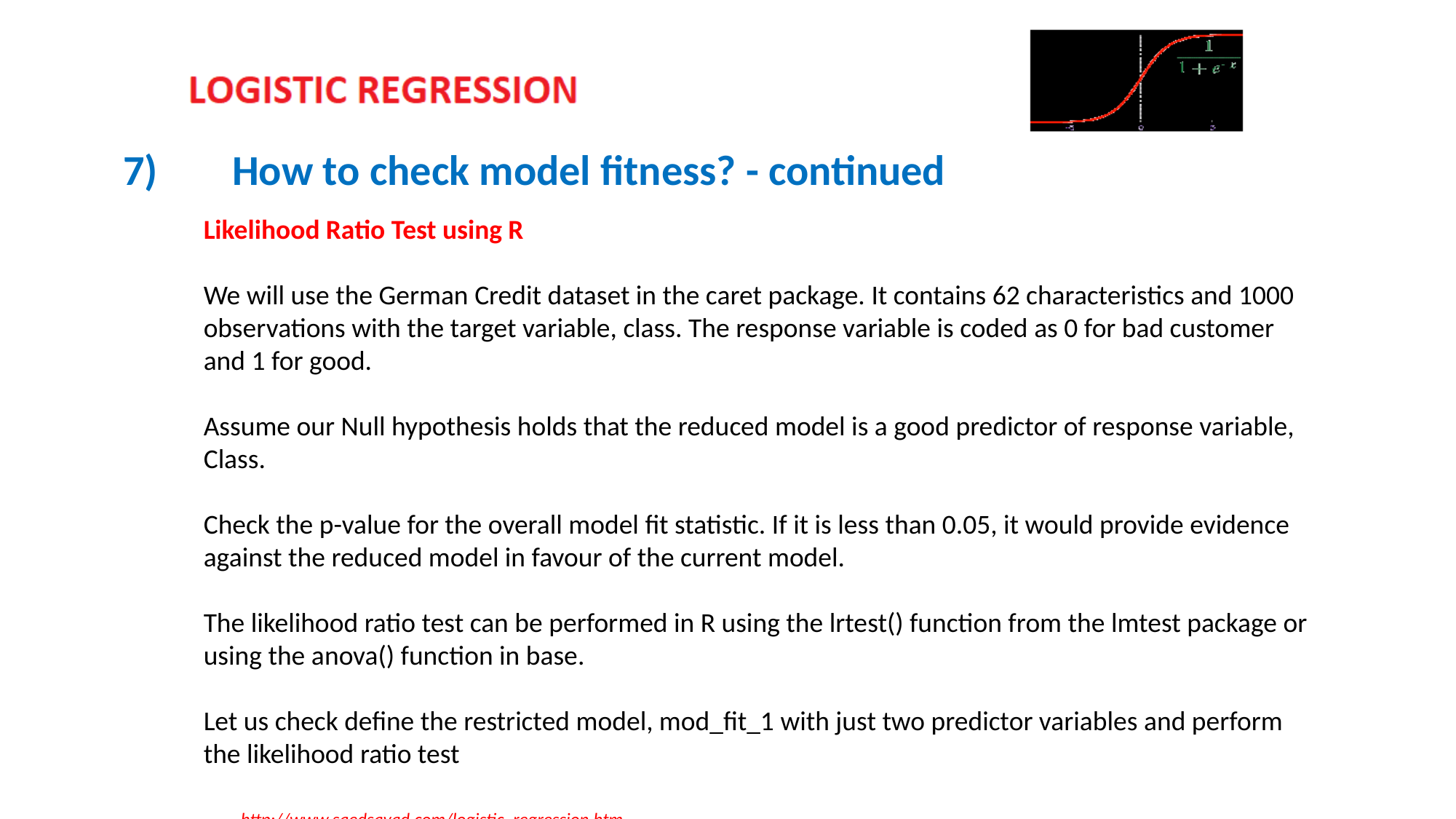

7) 	How to check model fitness? - continued
Likelihood Ratio Test using R

We will use the German Credit dataset in the caret package. It contains 62 characteristics and 1000 observations with the target variable, class. The response variable is coded as 0 for bad customer and 1 for good.

Assume our Null hypothesis holds that the reduced model is a good predictor of response variable,
Class.

Check the p-value for the overall model fit statistic. If it is less than 0.05, it would provide evidence against the reduced model in favour of the current model.

The likelihood ratio test can be performed in R using the lrtest() function from the lmtest package or using the anova() function in base.

Let us check define the restricted model, mod_fit_1 with just two predictor variables and perform the likelihood ratio test
http://www.saedsayad.com/logistic_regression.htm